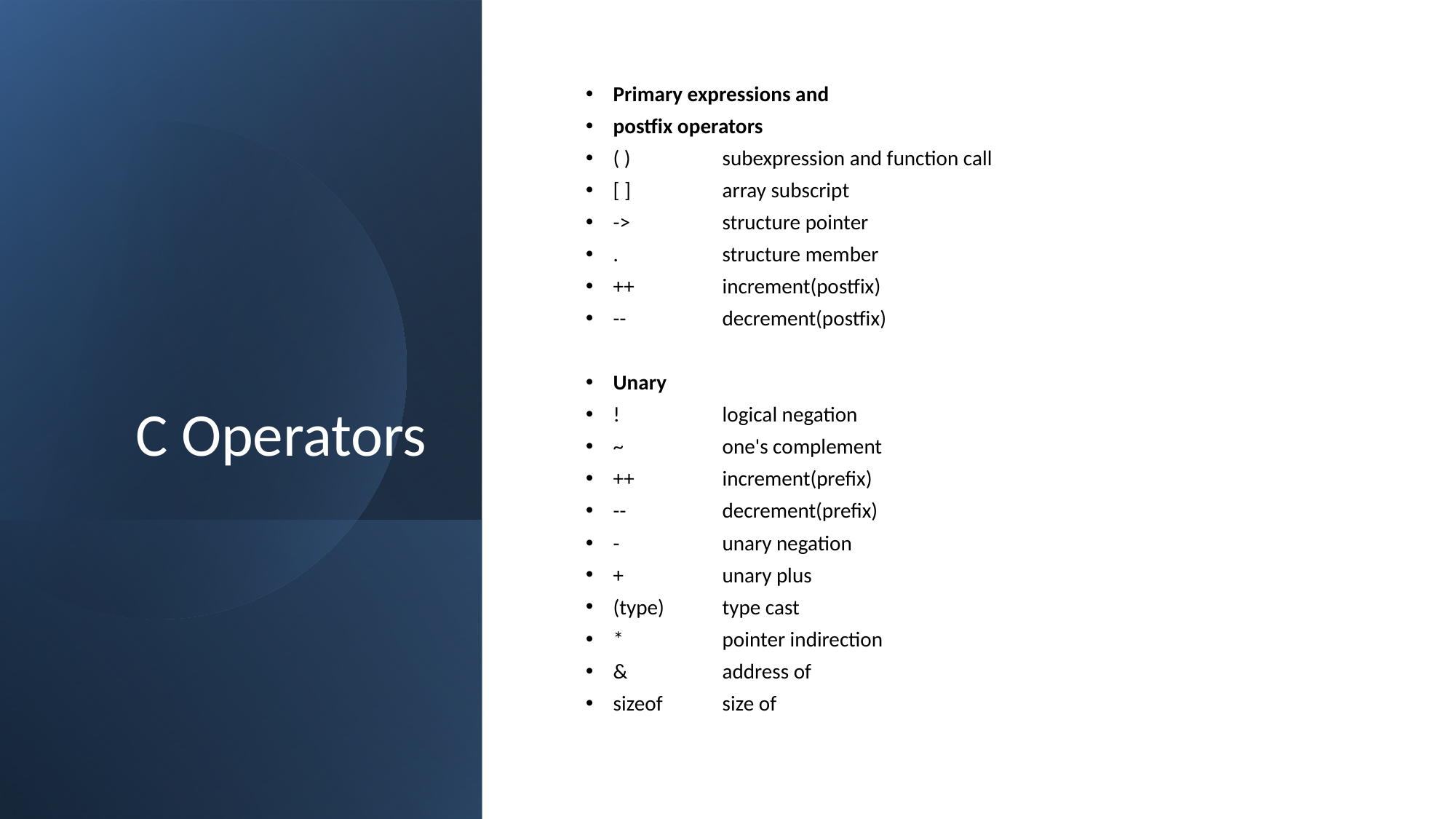

# C Operators
Primary expressions and
postfix operators
( )	subexpression and function call
[ ]	array subscript
->	structure pointer
.	structure member
++	increment(postfix)
--	decrement(postfix)

Unary
!	logical negation
~	one's complement
++	increment(prefix)
--	decrement(prefix)
-	unary negation
+	unary plus
(type)	type cast
*	pointer indirection
&	address of
sizeof	size of